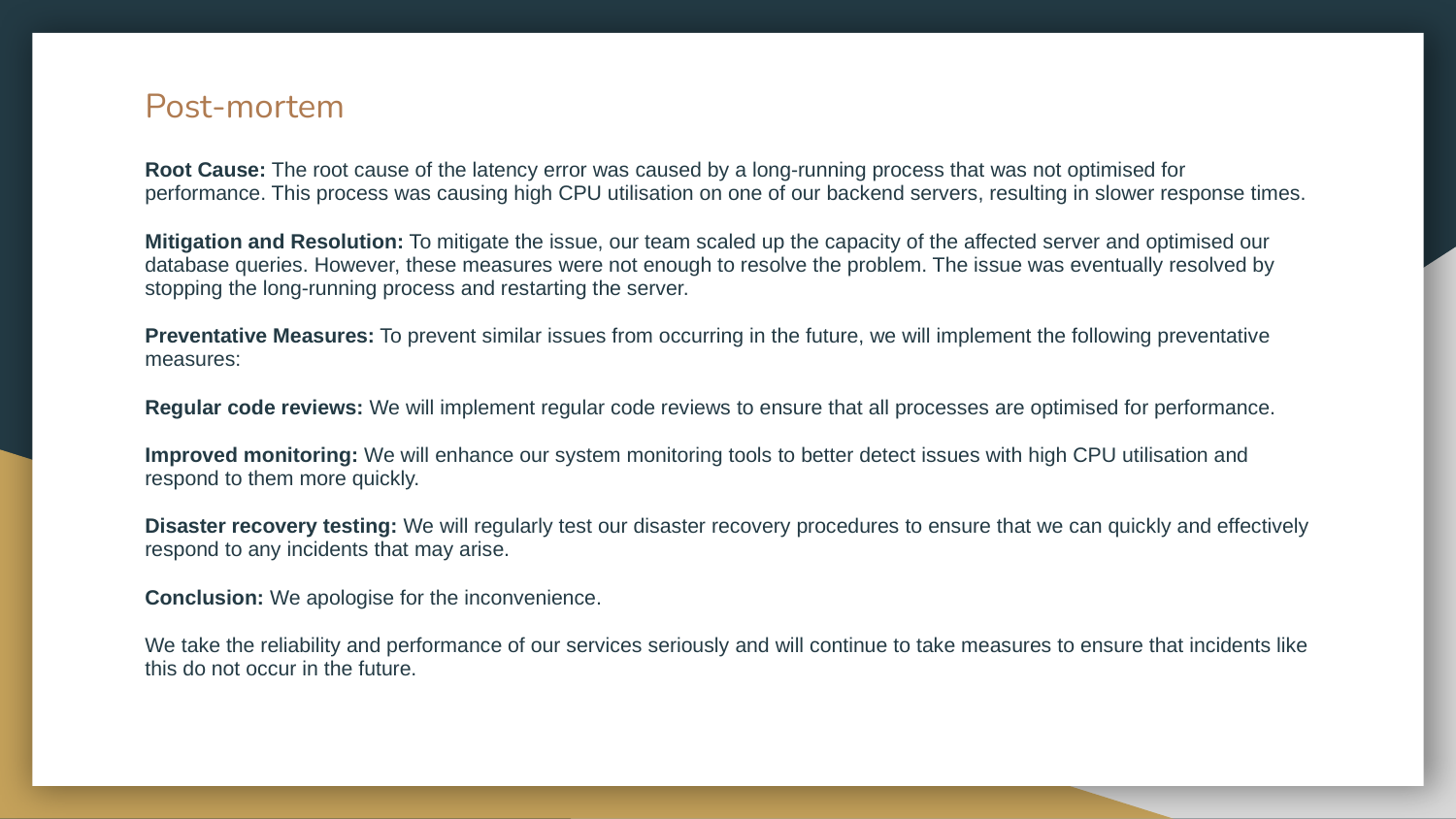

# Post-mortem
Root Cause: The root cause of the latency error was caused by a long-running process that was not optimised for performance. This process was causing high CPU utilisation on one of our backend servers, resulting in slower response times.
Mitigation and Resolution: To mitigate the issue, our team scaled up the capacity of the affected server and optimised our database queries. However, these measures were not enough to resolve the problem. The issue was eventually resolved by stopping the long-running process and restarting the server.
Preventative Measures: To prevent similar issues from occurring in the future, we will implement the following preventative measures:
Regular code reviews: We will implement regular code reviews to ensure that all processes are optimised for performance.
Improved monitoring: We will enhance our system monitoring tools to better detect issues with high CPU utilisation and respond to them more quickly.
Disaster recovery testing: We will regularly test our disaster recovery procedures to ensure that we can quickly and effectively respond to any incidents that may arise.
Conclusion: We apologise for the inconvenience.
We take the reliability and performance of our services seriously and will continue to take measures to ensure that incidents like this do not occur in the future.